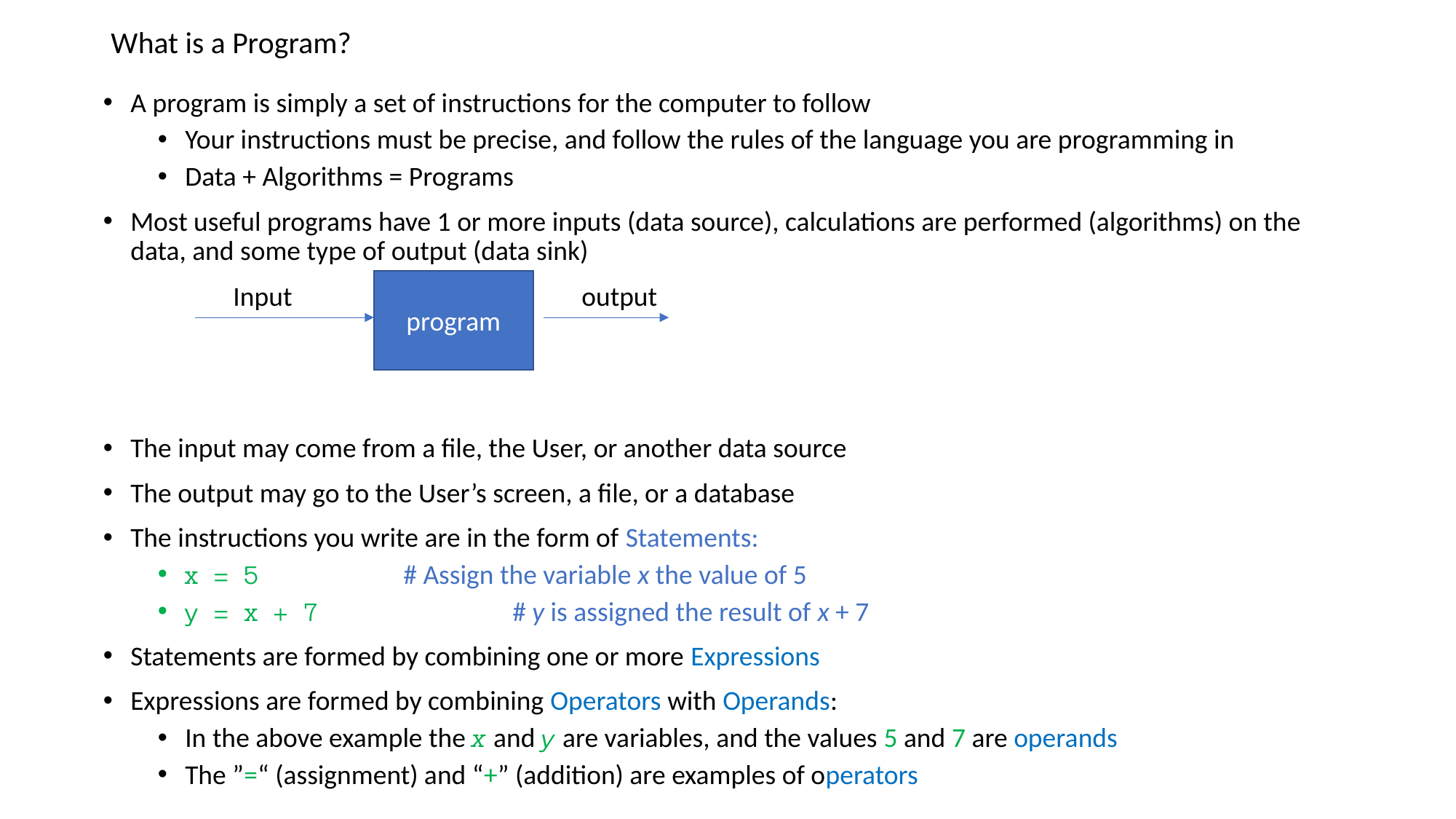

# What is a Program?
A program is simply a set of instructions for the computer to follow
Your instructions must be precise, and follow the rules of the language you are programming in
Data + Algorithms = Programs
Most useful programs have 1 or more inputs (data source), calculations are performed (algorithms) on the data, and some type of output (data sink)

The input may come from a file, the User, or another data source
The output may go to the User’s screen, a file, or a database
The instructions you write are in the form of Statements:
x = 5		# Assign the variable x the value of 5
y = x + 7		# y is assigned the result of x + 7
Statements are formed by combining one or more Expressions
Expressions are formed by combining Operators with Operands:
In the above example the x and y are variables, and the values 5 and 7 are operands
The ”=“ (assignment) and “+” (addition) are examples of operators
program
Input
output